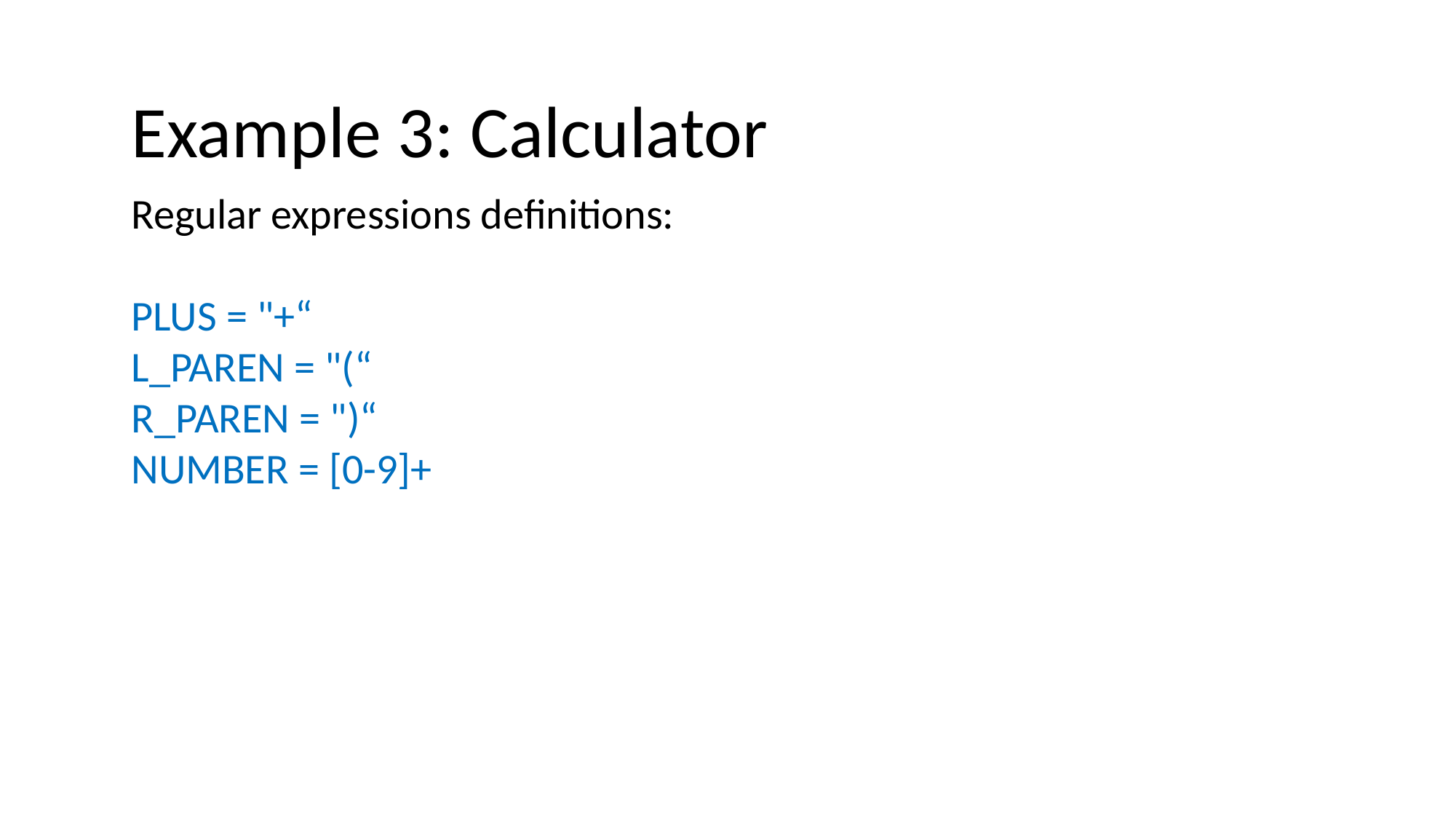

Example 3: Calculator
Regular expressions definitions:

PLUS = "+“
L_PAREN = "(“
R_PAREN = ")“
NUMBER = [0-9]+